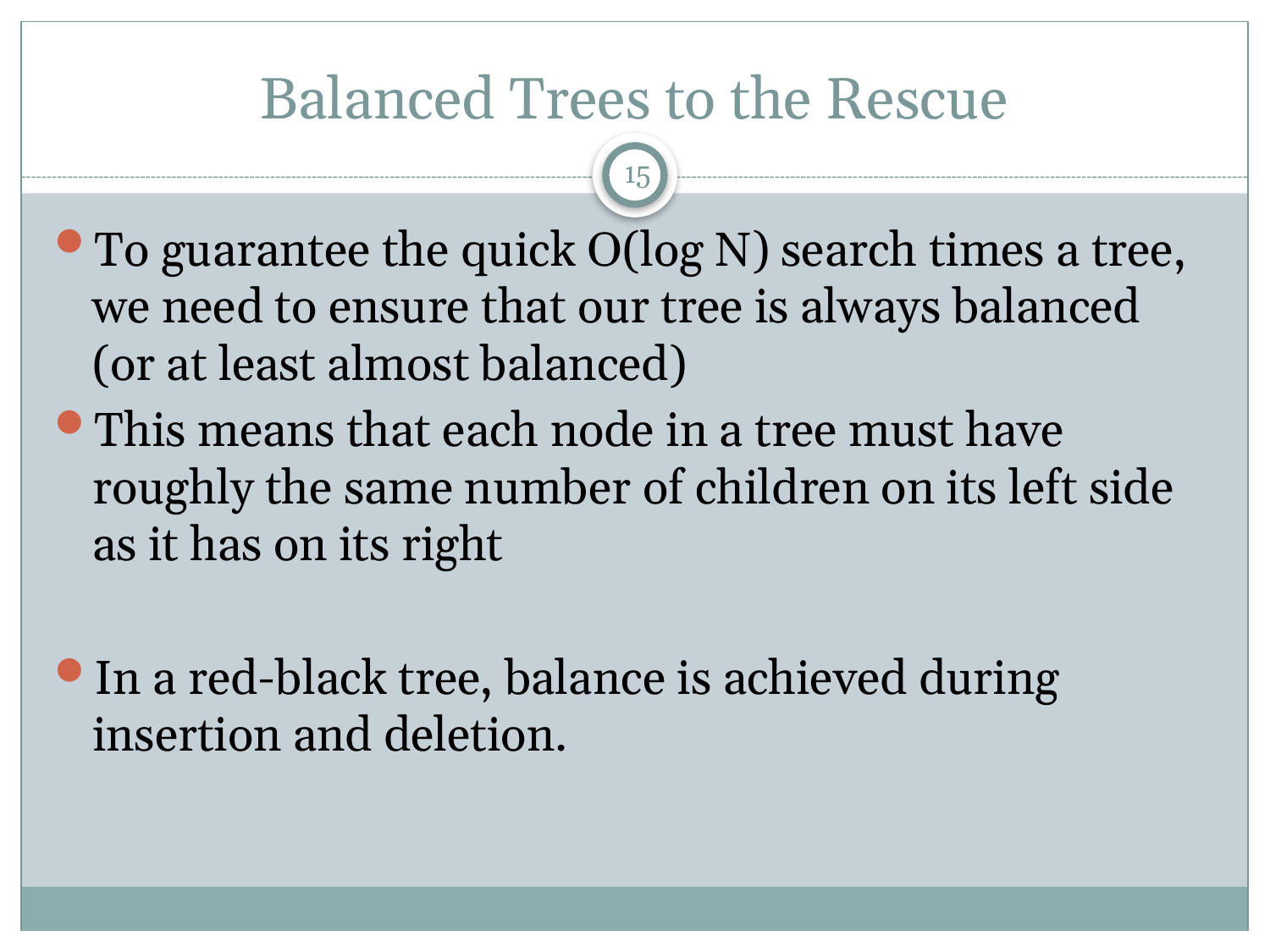

# Balanced Trees to the Rescue
15
To guarantee the quick O(log N) search times a tree, we need to ensure that our tree is always balanced (or at least almost balanced)
This means that each node in a tree must have roughly the same number of children on its left side as it has on its right

In a red-black tree, balance is achieved during insertion and deletion.